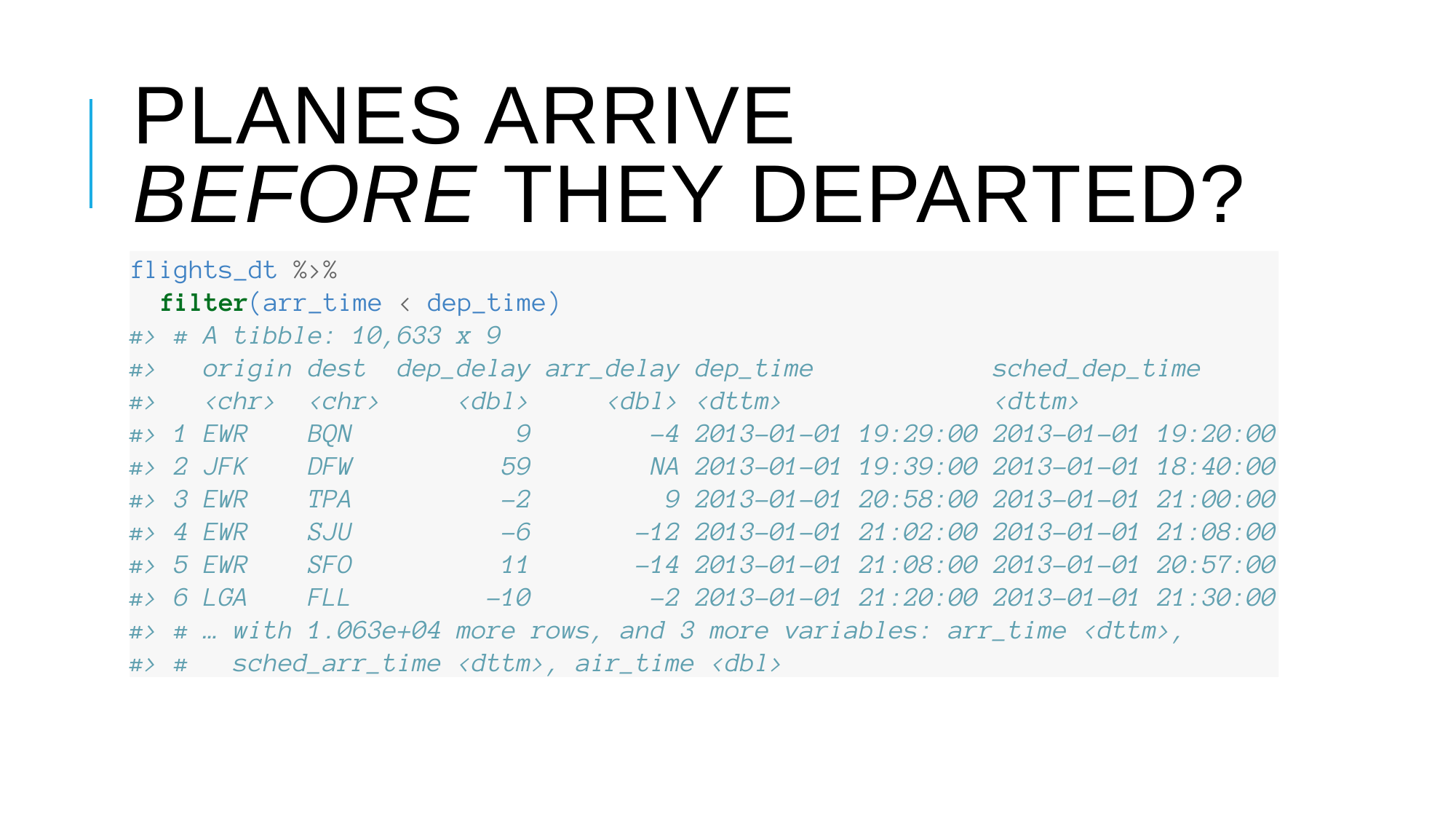

# planes arrive before they departed?
flights_dt %>%
  filter(arr_time < dep_time)
#> # A tibble: 10,633 x 9
#>   origin dest  dep_delay arr_delay dep_time            sched_dep_time
#>   <chr>  <chr>     <dbl>     <dbl> <dttm>              <dttm>
#> 1 EWR    BQN           9        -4 2013-01-01 19:29:00 2013-01-01 19:20:00
#> 2 JFK    DFW          59        NA 2013-01-01 19:39:00 2013-01-01 18:40:00
#> 3 EWR    TPA          -2         9 2013-01-01 20:58:00 2013-01-01 21:00:00
#> 4 EWR    SJU          -6       -12 2013-01-01 21:02:00 2013-01-01 21:08:00
#> 5 EWR    SFO          11       -14 2013-01-01 21:08:00 2013-01-01 20:57:00
#> 6 LGA    FLL         -10        -2 2013-01-01 21:20:00 2013-01-01 21:30:00
#> # … with 1.063e+04 more rows, and 3 more variables: arr_time <dttm>,
#> #   sched_arr_time <dttm>, air_time <dbl>